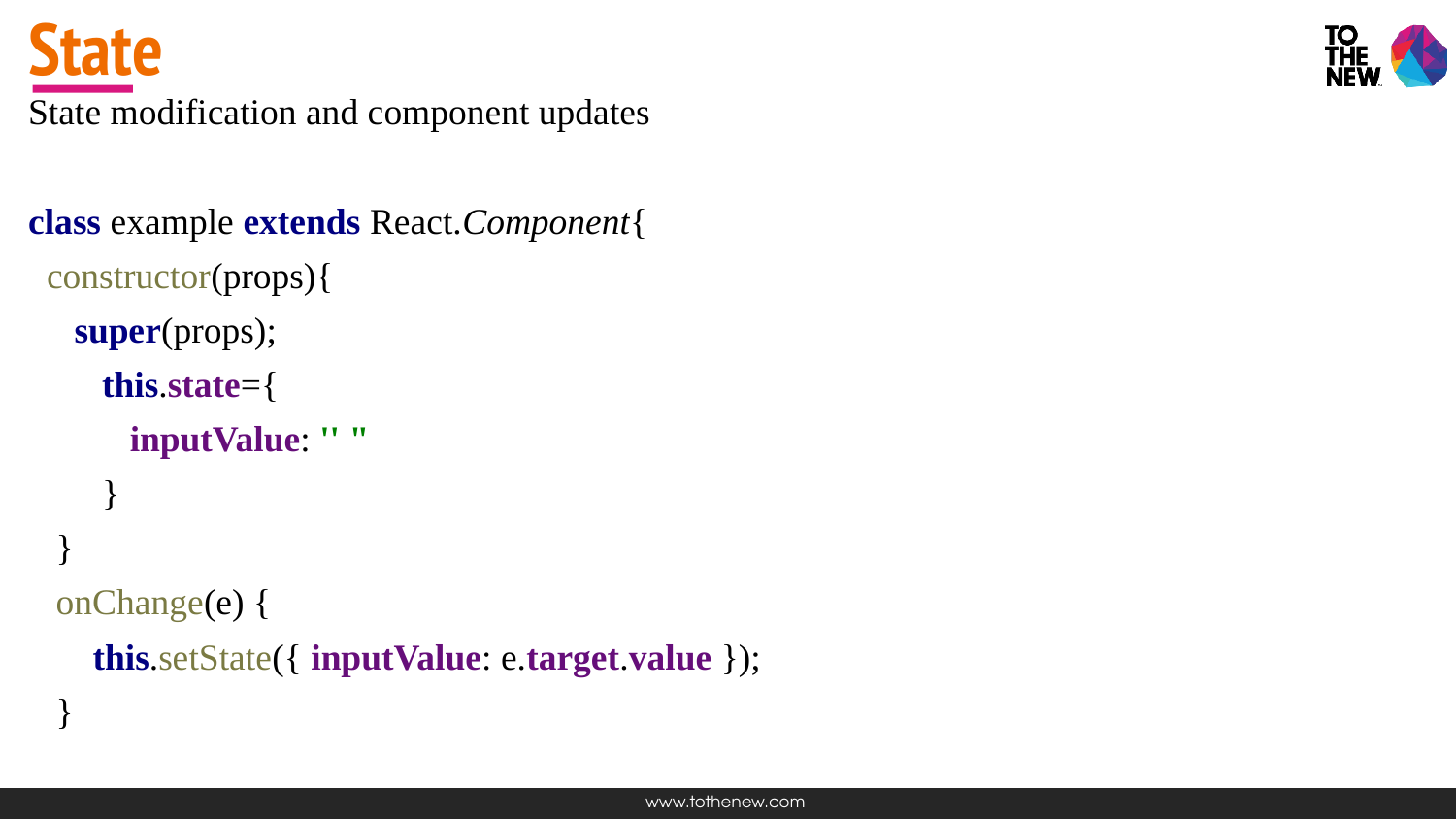

# State

State modification and component updates

class example extends React.Component{
  constructor(props){
     super(props);
        this.state={
           inputValue: '' "
        }
   }
   onChange(e) {
       this.setState({ inputValue: e.target.value });
   }